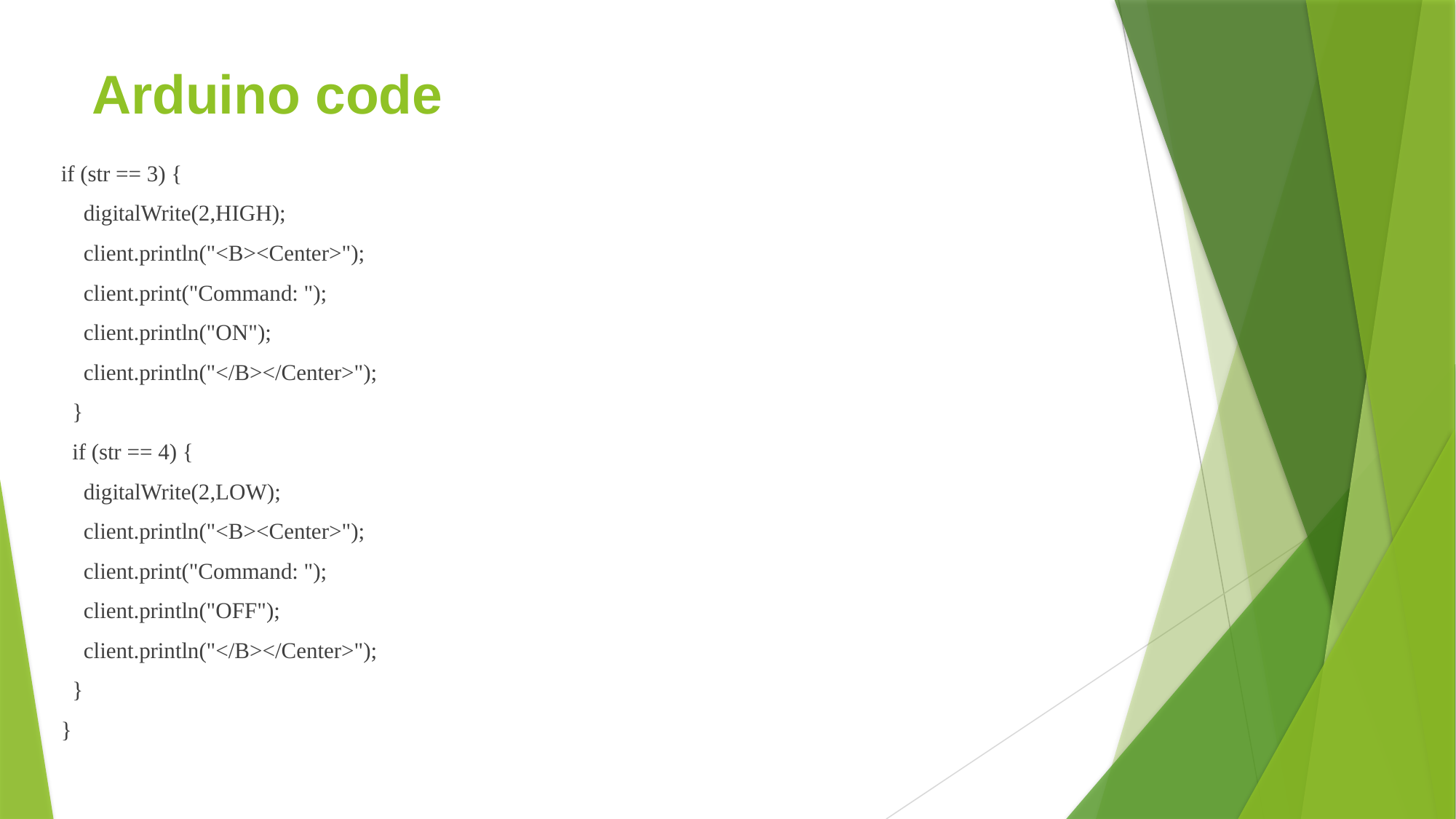

# Arduino code
if (str == 3) {
    digitalWrite(2,HIGH);
    client.println("<B><Center>");
    client.print("Command: ");
    client.println("ON");
    client.println("</B></Center>");
  }
  if (str == 4) {
    digitalWrite(2,LOW);
    client.println("<B><Center>");
    client.print("Command: ");
    client.println("OFF");
    client.println("</B></Center>");
  }
}